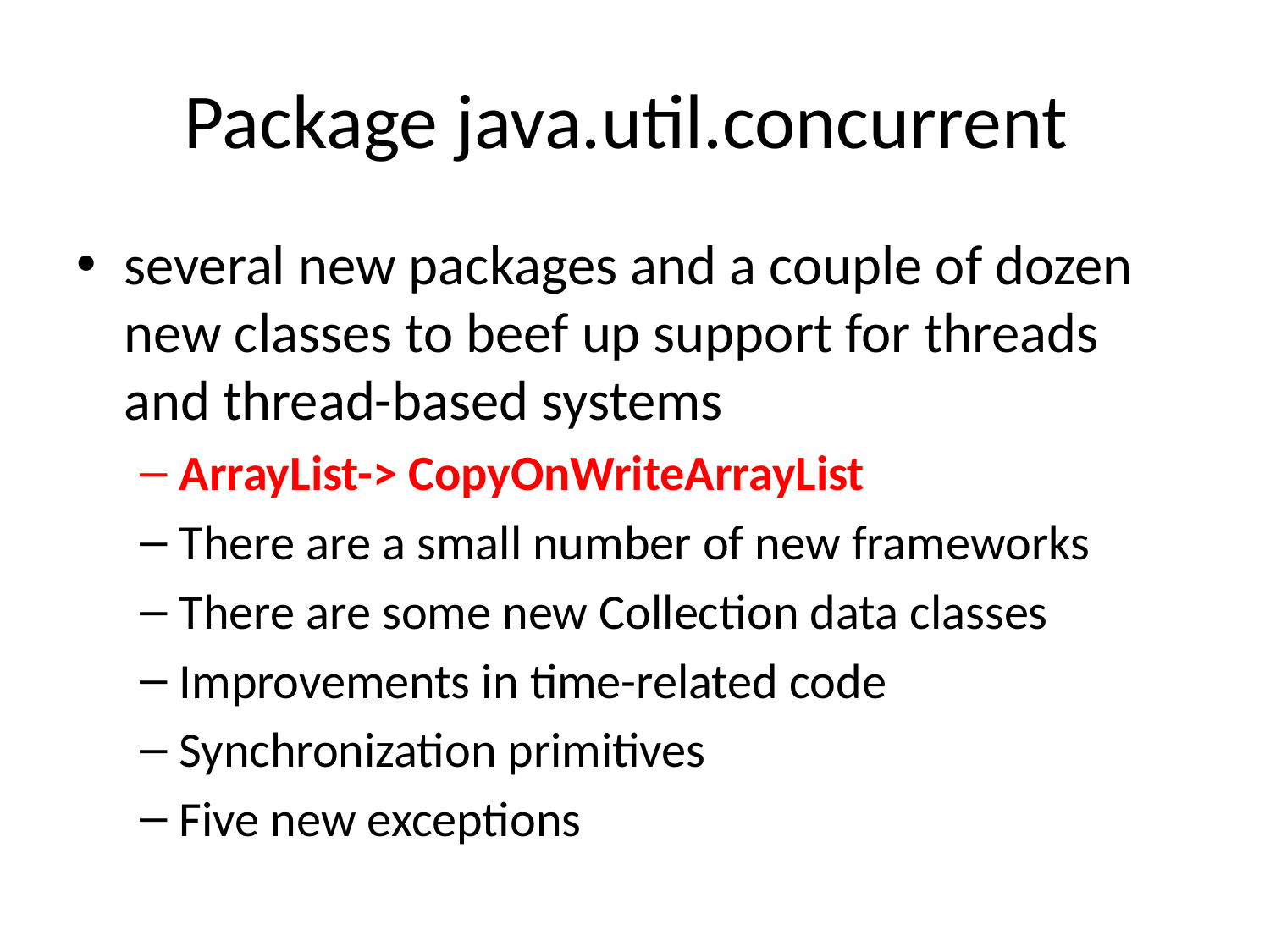

# Package java.util.concurrent
several new packages and a couple of dozen new classes to beef up support for threads and thread-based systems
ArrayList-> CopyOnWriteArrayList
There are a small number of new frameworks
There are some new Collection data classes
Improvements in time-related code
Synchronization primitives
Five new exceptions